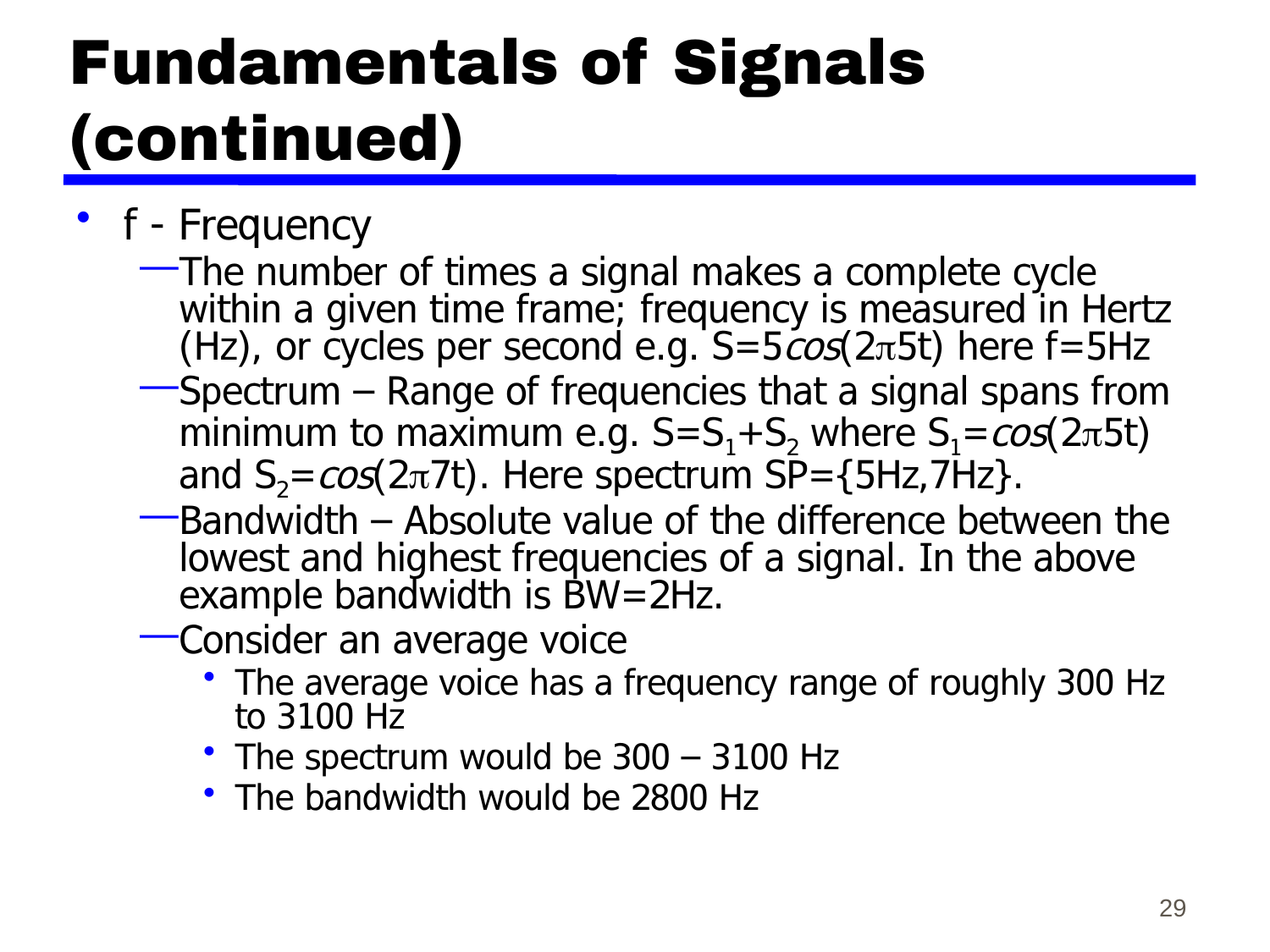

# Fundamentals of Signals (continued)
f - Frequency
The number of times a signal makes a complete cycle within a given time frame; frequency is measured in Hertz (Hz), or cycles per second e.g. S=5cos(2π5t) here f=5Hz
Spectrum – Range of frequencies that a signal spans from minimum to maximum e.g. S=S1+S2 where S1=cos(2π5t) and S2=cos(2π7t). Here spectrum SP={5Hz,7Hz}.
Bandwidth – Absolute value of the difference between the lowest and highest frequencies of a signal. In the above example bandwidth is BW=2Hz.
Consider an average voice
The average voice has a frequency range of roughly 300 Hz to 3100 Hz
The spectrum would be 300 – 3100 Hz
The bandwidth would be 2800 Hz

29